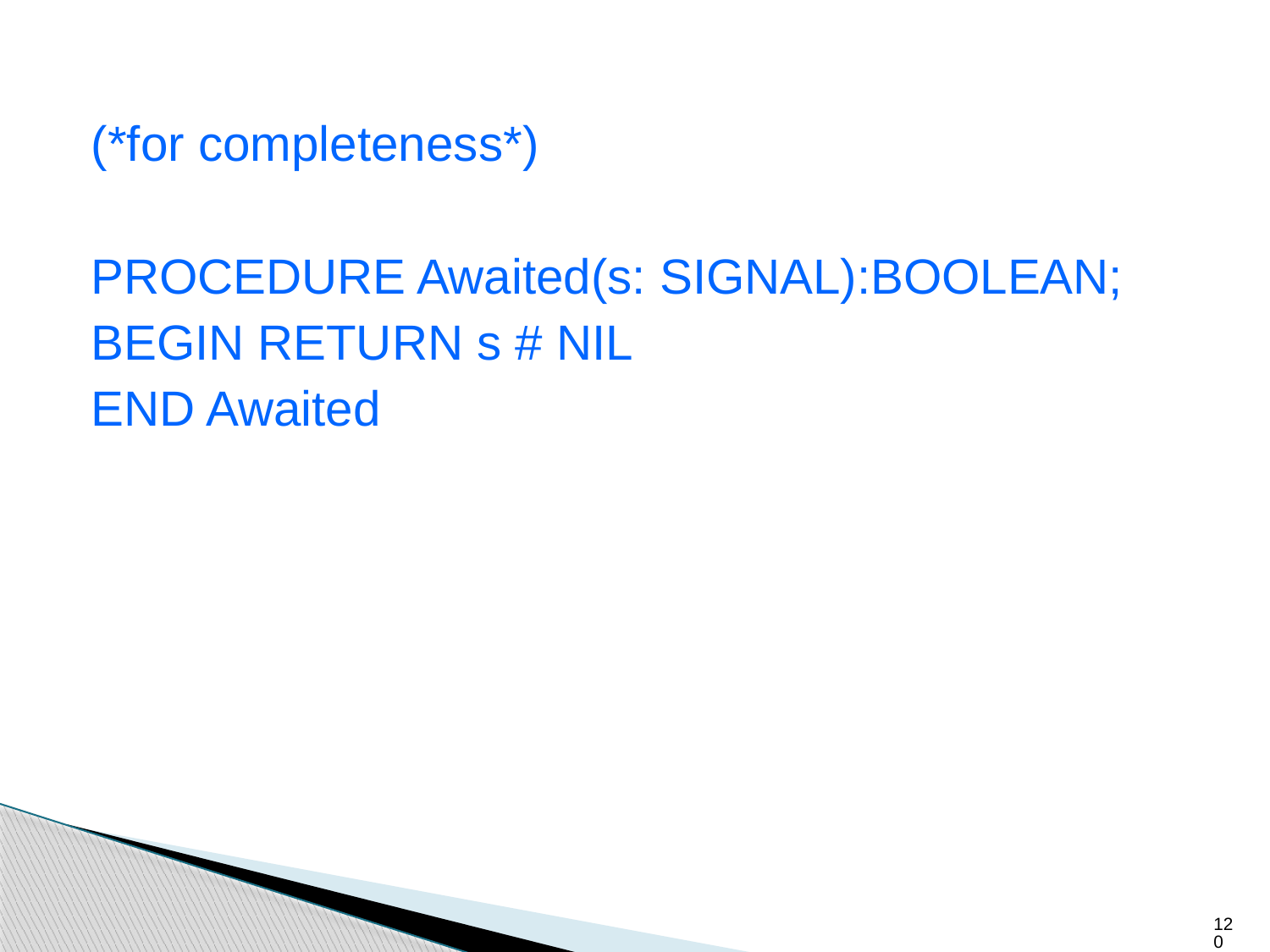

(*for completeness*)

PROCEDURE Awaited(s: SIGNAL):BOOLEAN;
BEGIN RETURN s # NIL
END Awaited
120